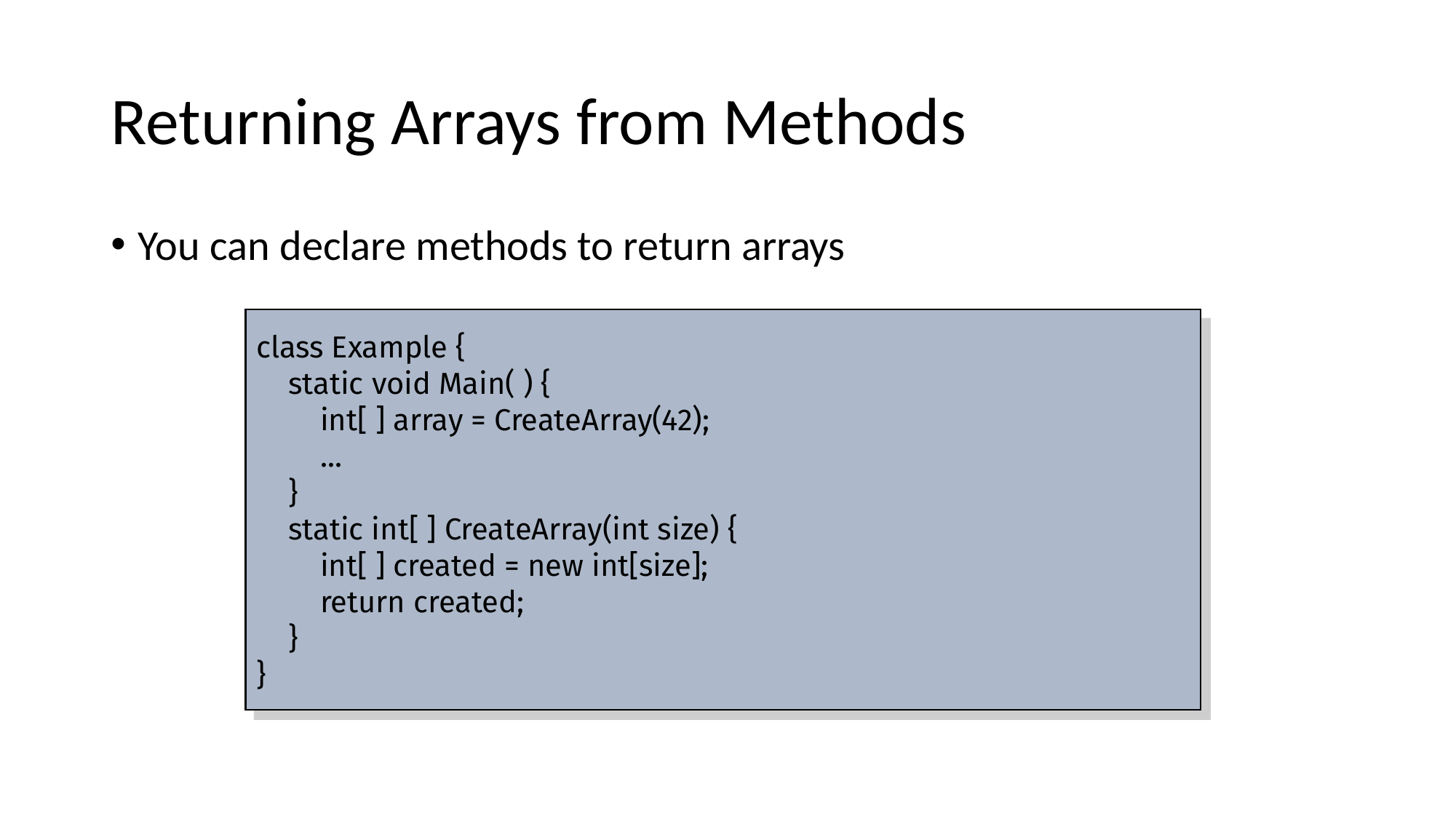

# Returning Arrays from Methods
You can declare methods to return arrays
class Example {
    static void Main( ) {
        int[ ] array = CreateArray(42);
        ...
    }
    static int[ ] CreateArray(int size) {
        int[ ] created = new int[size];
        return created;
    }
}